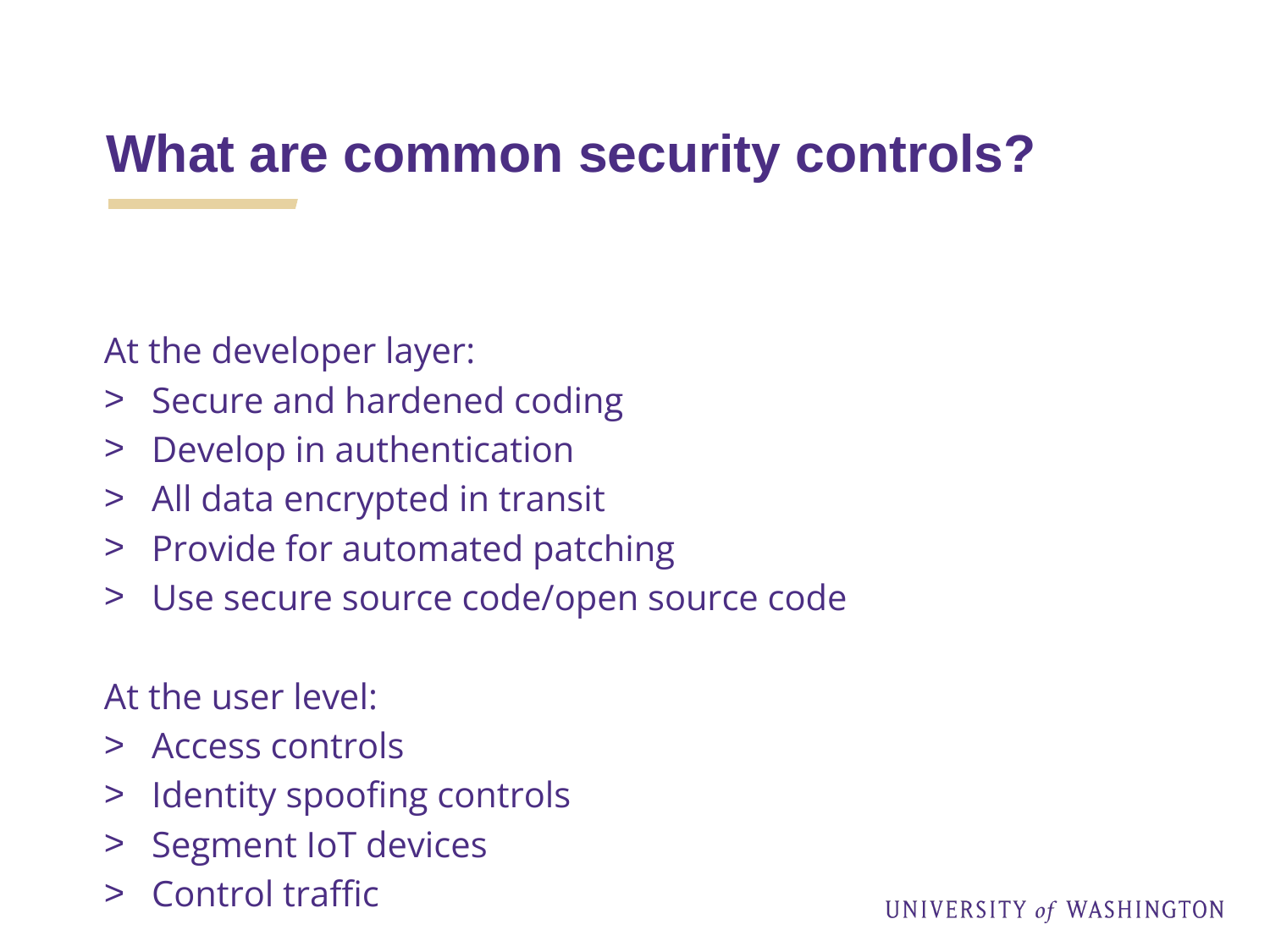

# What are common security controls?
At the developer layer:
Secure and hardened coding
Develop in authentication
All data encrypted in transit
Provide for automated patching
Use secure source code/open source code

At the user level:
Access controls
Identity spoofing controls
Segment IoT devices
Control traffic